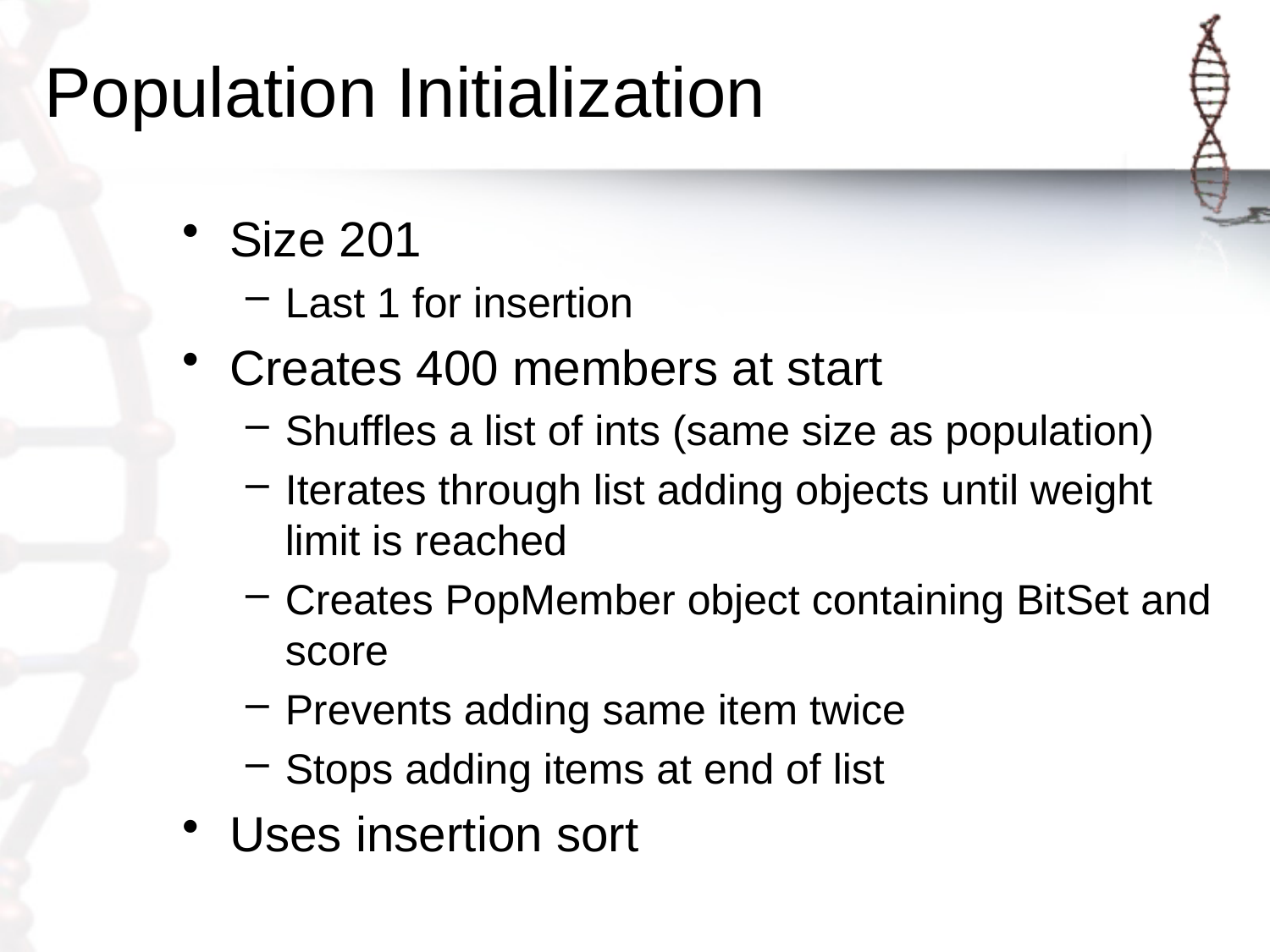

# Population Initialization
Size 201
Last 1 for insertion
Creates 400 members at start
Shuffles a list of ints (same size as population)
Iterates through list adding objects until weight limit is reached
Creates PopMember object containing BitSet and score
Prevents adding same item twice
Stops adding items at end of list
Uses insertion sort